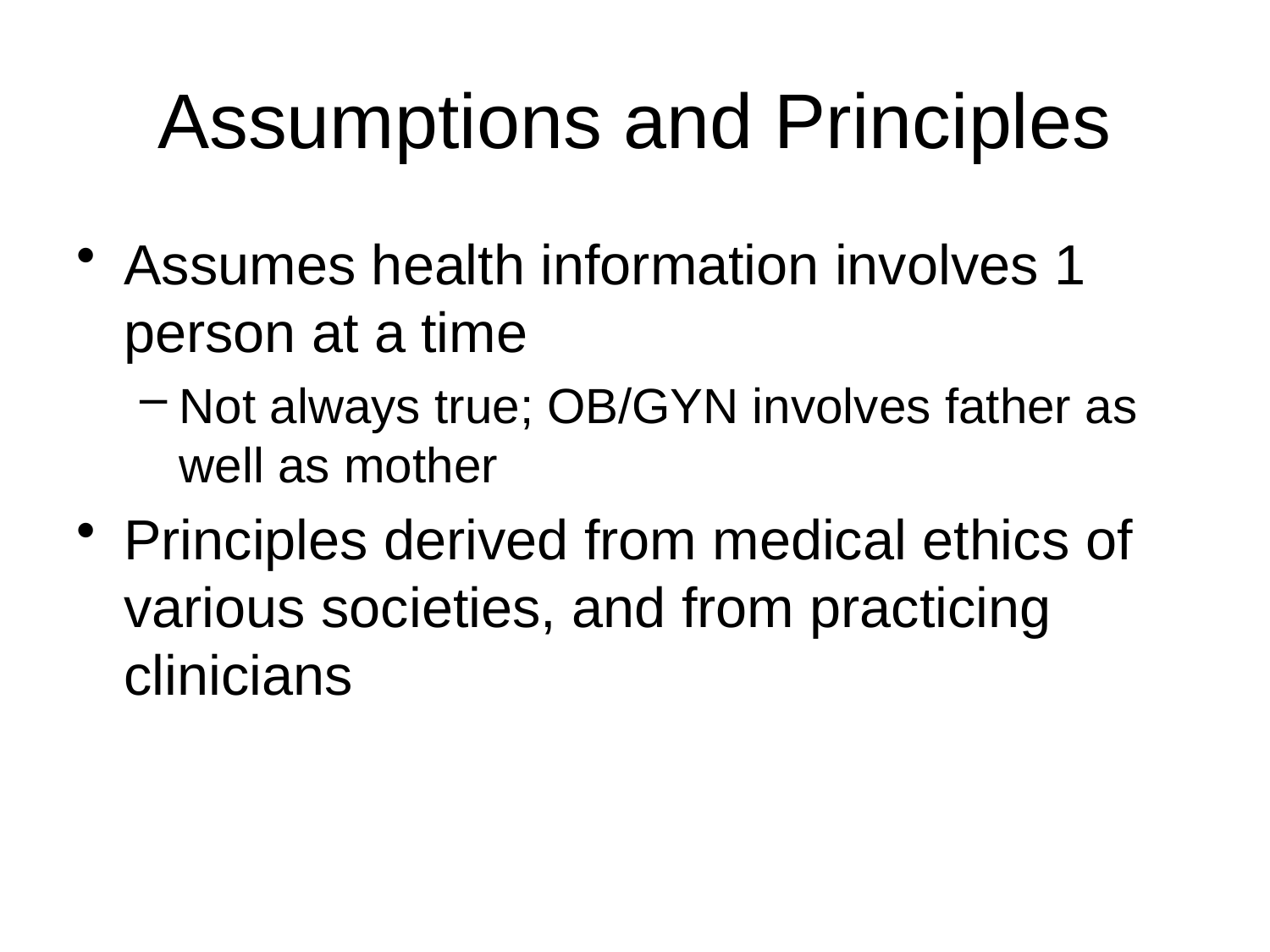

# Assumptions and Principles
Assumes health information involves 1 person at a time
Not always true; OB/GYN involves father as well as mother
Principles derived from medical ethics of various societies, and from practicing clinicians